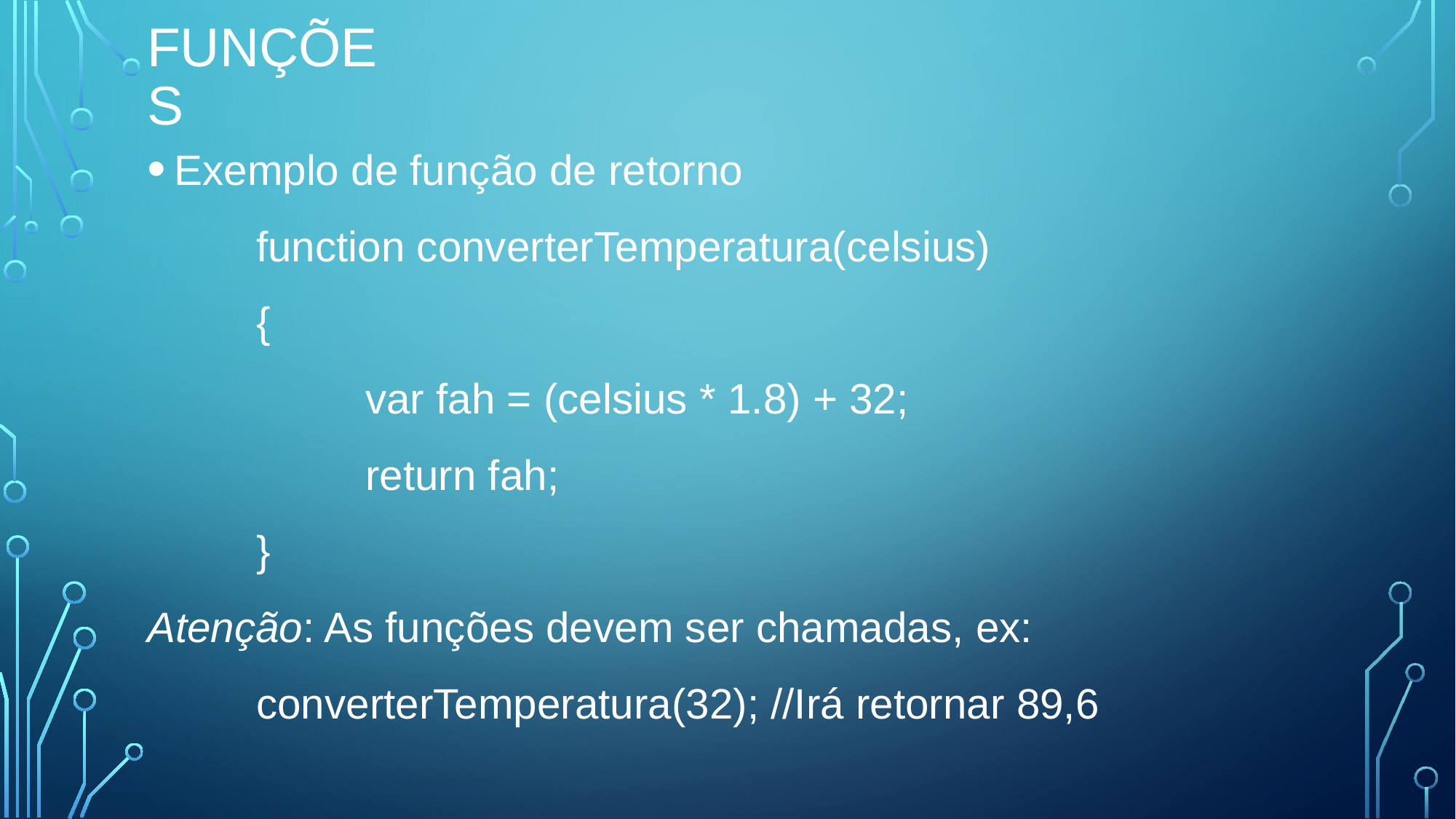

# funções
Exemplo de função de retorno
	function converterTemperatura(celsius)
	{
		var fah = (celsius * 1.8) + 32;
		return fah;
	}
Atenção: As funções devem ser chamadas, ex:
	converterTemperatura(32); //Irá retornar 89,6